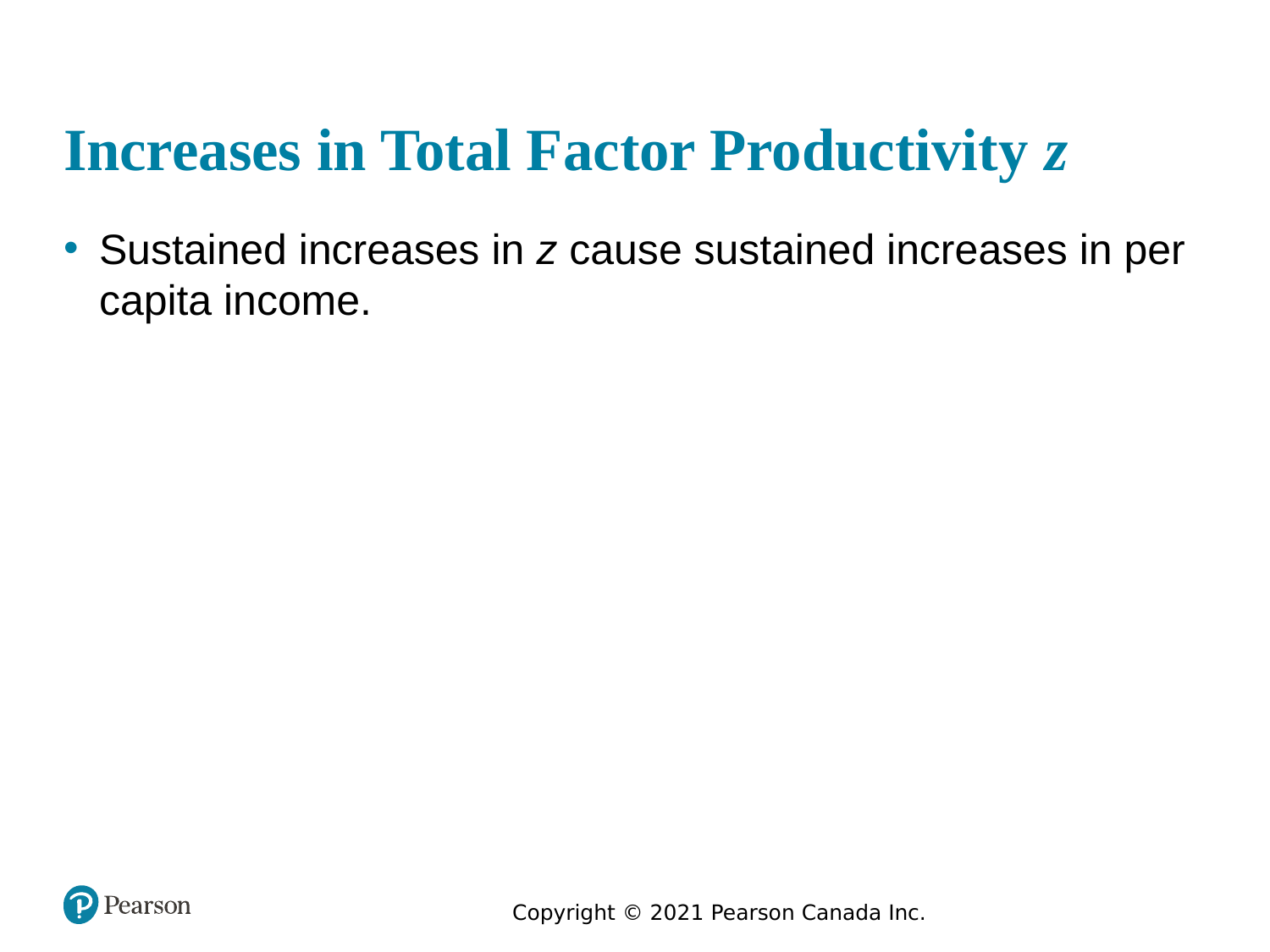

# Increases in Total Factor Productivity z
Sustained increases in z cause sustained increases in per capita income.